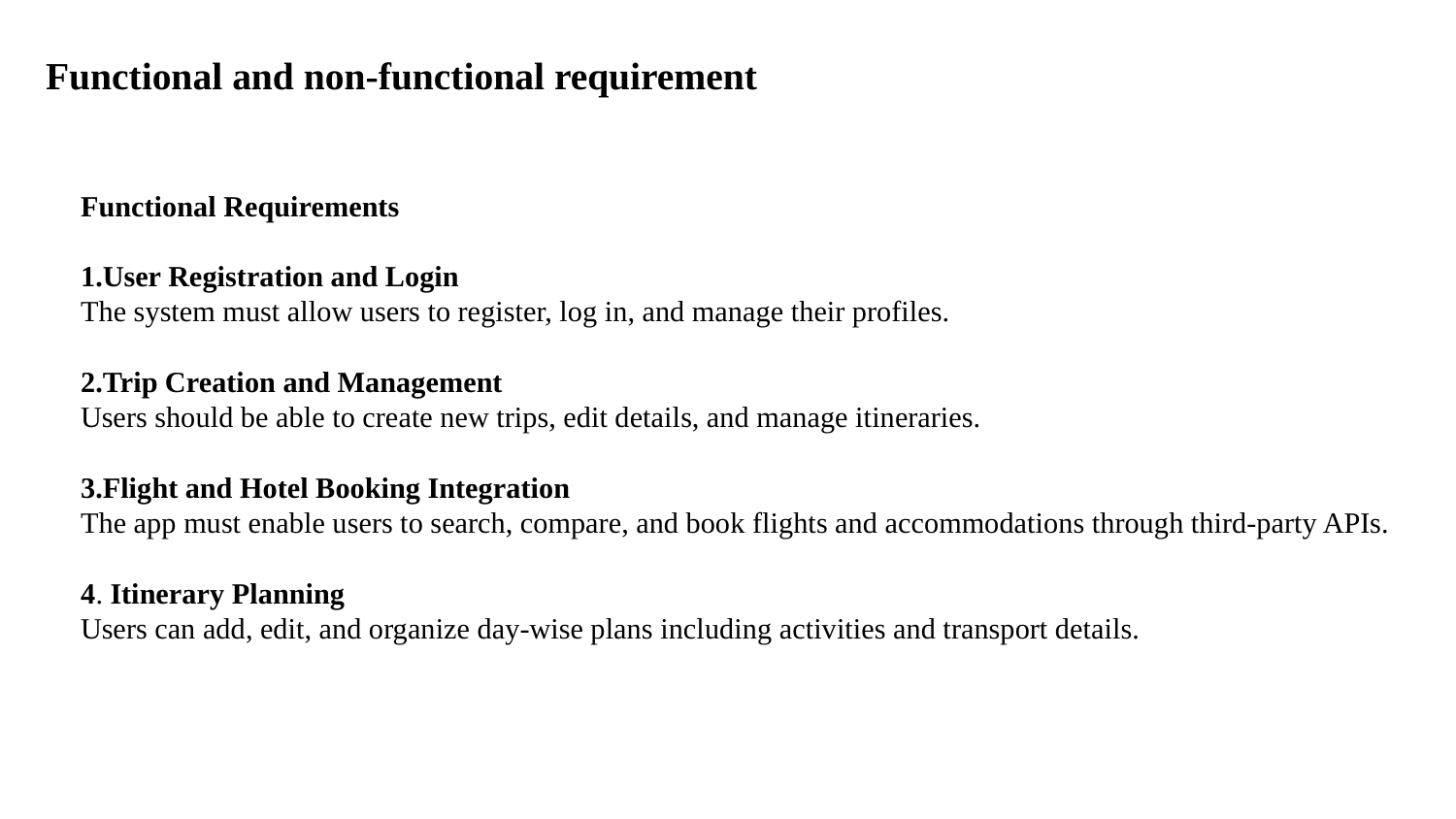

# Functional and non-functional requirement
Functional Requirements

1.User Registration and Login
The system must allow users to register, log in, and manage their profiles.

2.Trip Creation and Management
Users should be able to create new trips, edit details, and manage itineraries.

3.Flight and Hotel Booking Integration
The app must enable users to search, compare, and book flights and accommodations through third-party APIs.

4. Itinerary Planning
Users can add, edit, and organize day-wise plans including activities and transport details.